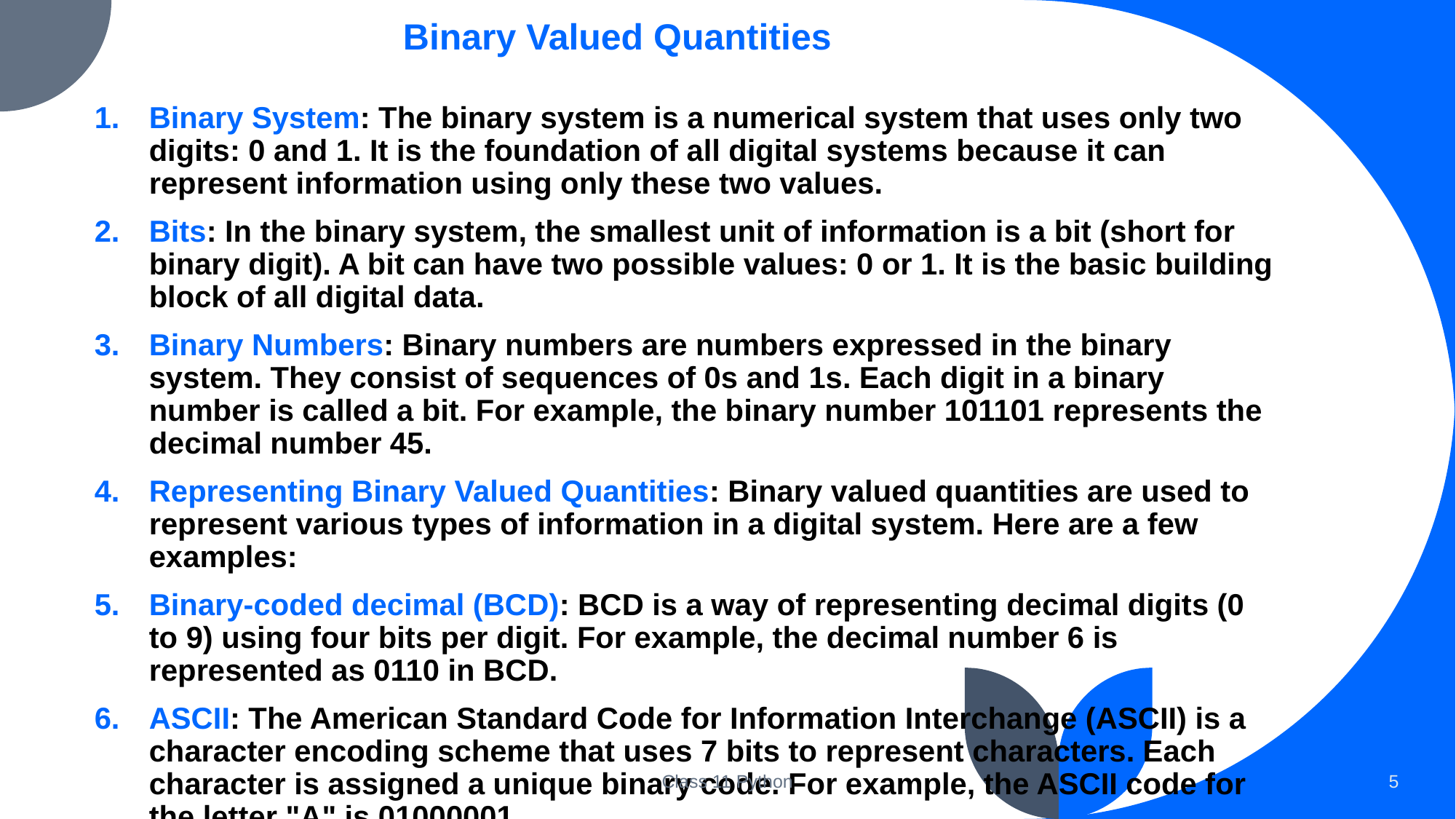

Binary Valued Quantities
Binary System: The binary system is a numerical system that uses only two digits: 0 and 1. It is the foundation of all digital systems because it can represent information using only these two values.
Bits: In the binary system, the smallest unit of information is a bit (short for binary digit). A bit can have two possible values: 0 or 1. It is the basic building block of all digital data.
Binary Numbers: Binary numbers are numbers expressed in the binary system. They consist of sequences of 0s and 1s. Each digit in a binary number is called a bit. For example, the binary number 101101 represents the decimal number 45.
Representing Binary Valued Quantities: Binary valued quantities are used to represent various types of information in a digital system. Here are a few examples:
Binary-coded decimal (BCD): BCD is a way of representing decimal digits (0 to 9) using four bits per digit. For example, the decimal number 6 is represented as 0110 in BCD.
ASCII: The American Standard Code for Information Interchange (ASCII) is a character encoding scheme that uses 7 bits to represent characters. Each character is assigned a unique binary code. For example, the ASCII code for the letter "A" is 01000001.
Class 11 Python
5